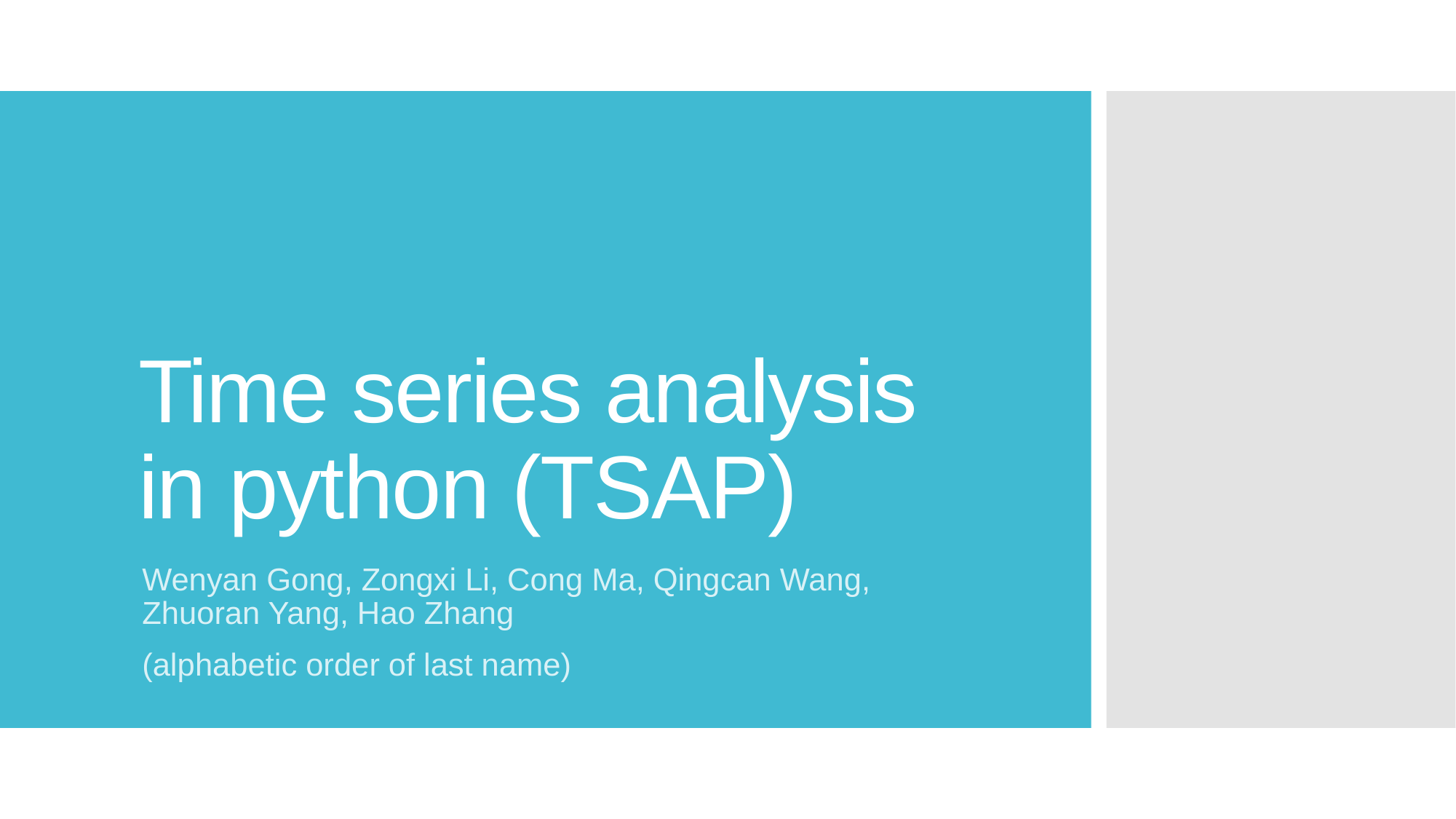

# Time series analysis in python (TSAP)
Wenyan Gong, Zongxi Li, Cong Ma, Qingcan Wang, Zhuoran Yang, Hao Zhang
(alphabetic order of last name)